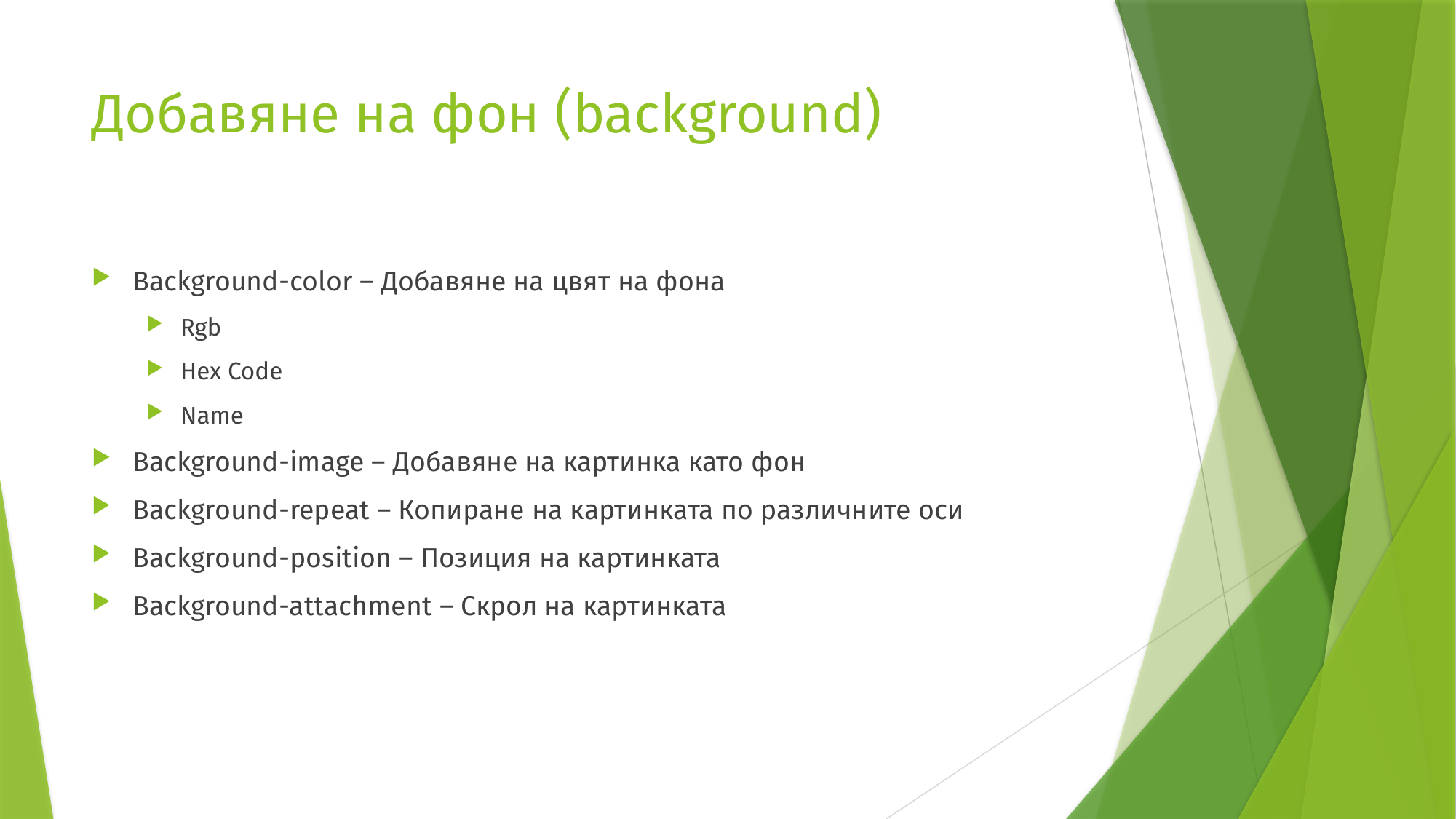

# Добавяне на фон (background)
Background-color – Добавяне на цвят на фона
Rgb
Hex Code
Name
Background-image – Добавяне на картинка като фон
Background-repeat – Копиране на картинката по различните оси
Background-position – Позиция на картинката
Background-attachment – Скрол на картинката